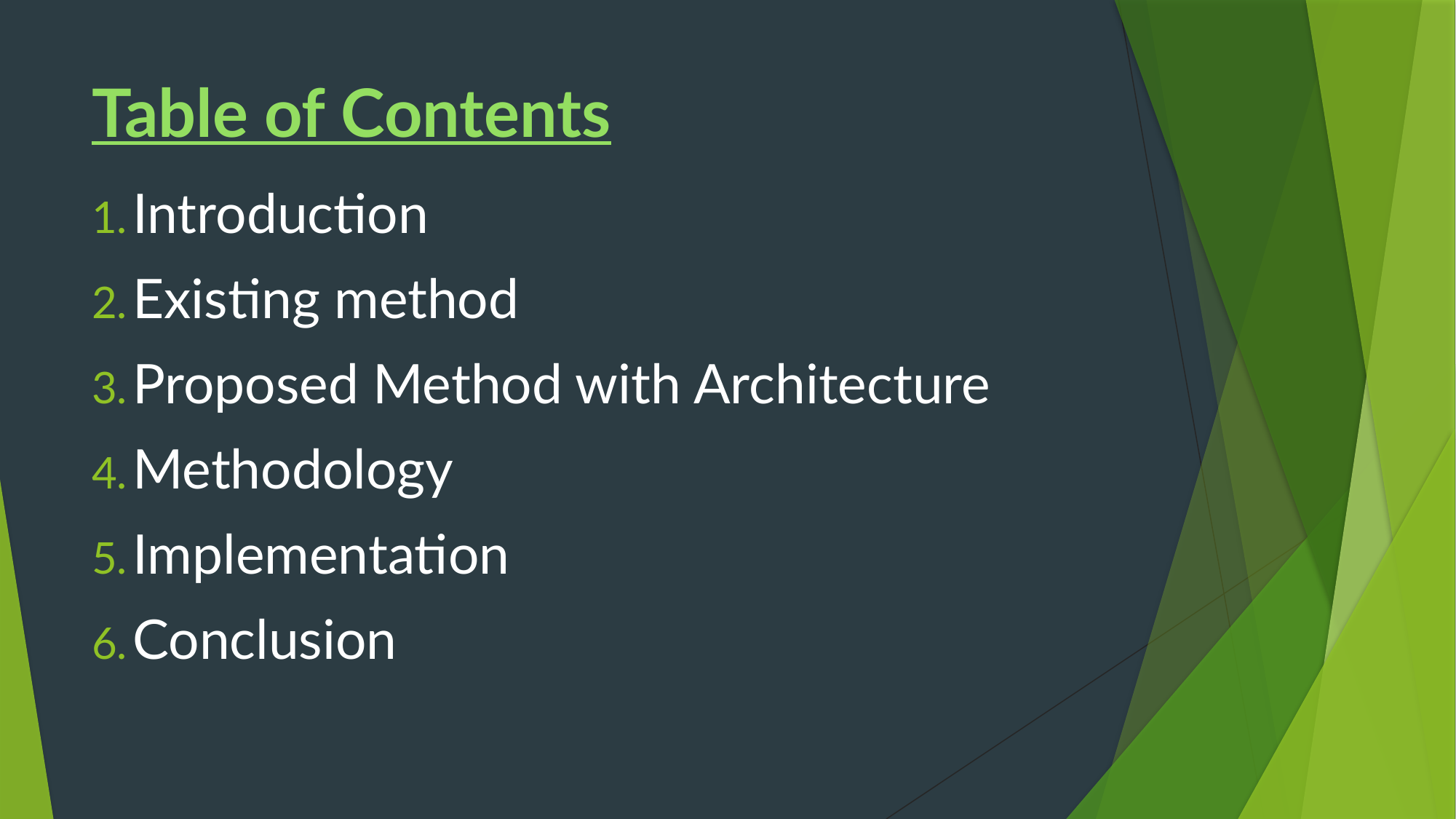

# Table of Contents
Introduction
Existing method
Proposed Method with Architecture
Methodology
Implementation
Conclusion